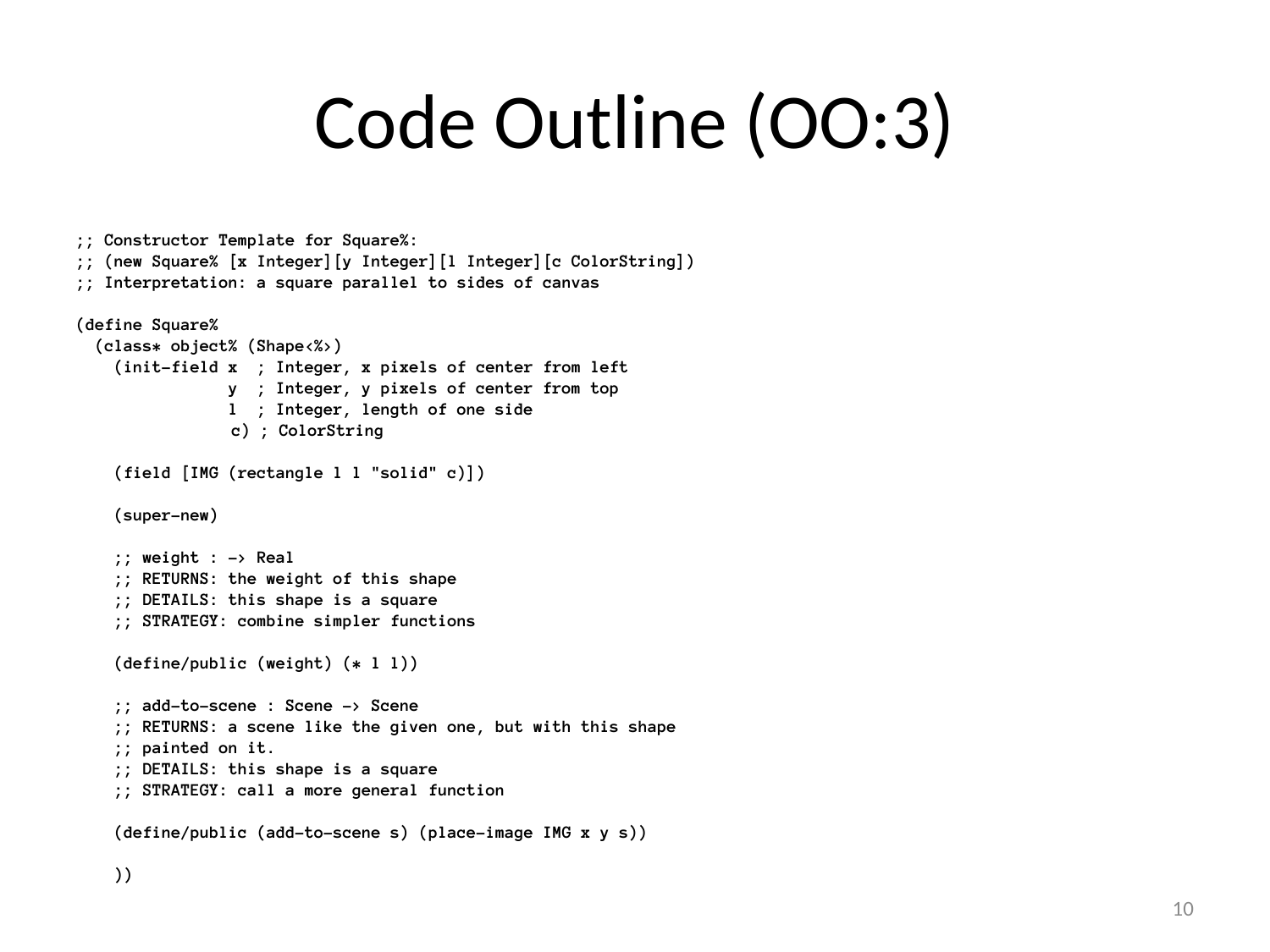

# Code Outline (OO:3)
;; Constructor Template for Square%:
;; (new Square% [x Integer][y Integer][l Integer][c ColorString])
;; Interpretation: a square parallel to sides of canvas

(define Square%
  (class* object% (Shape<%>)
    (init-field x  ; Integer, x pixels of center from left
                y  ; Integer, y pixels of center from top
                l  ; Integer, length of one side
	   c) ; ColorString

    (field [IMG (rectangle l l "solid" c)])

    (super-new)

    ;; weight : -> Real
    ;; RETURNS: the weight of this shape
    ;; DETAILS: this shape is a square
    ;; STRATEGY: combine simpler functions

    (define/public (weight) (* l l))

    ;; add-to-scene : Scene -> Scene
    ;; RETURNS: a scene like the given one, but with this shape
    ;; painted on it.
    ;; DETAILS: this shape is a square
    ;; STRATEGY: call a more general function

    (define/public (add-to-scene s) (place-image IMG x y s))

    ))

10